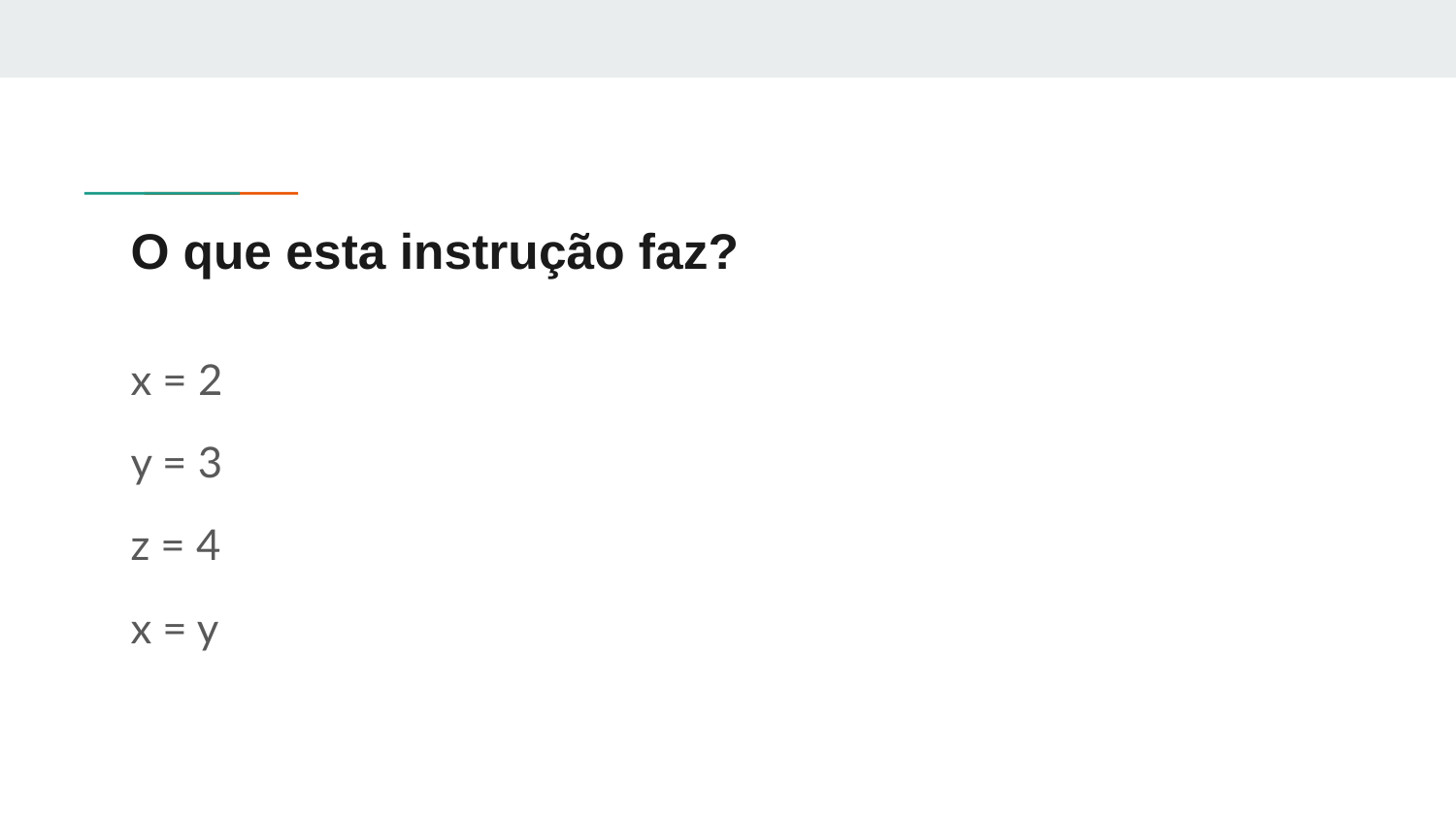

# O que esta instrução faz?
x = 2
y = 3
z = 4
x = y